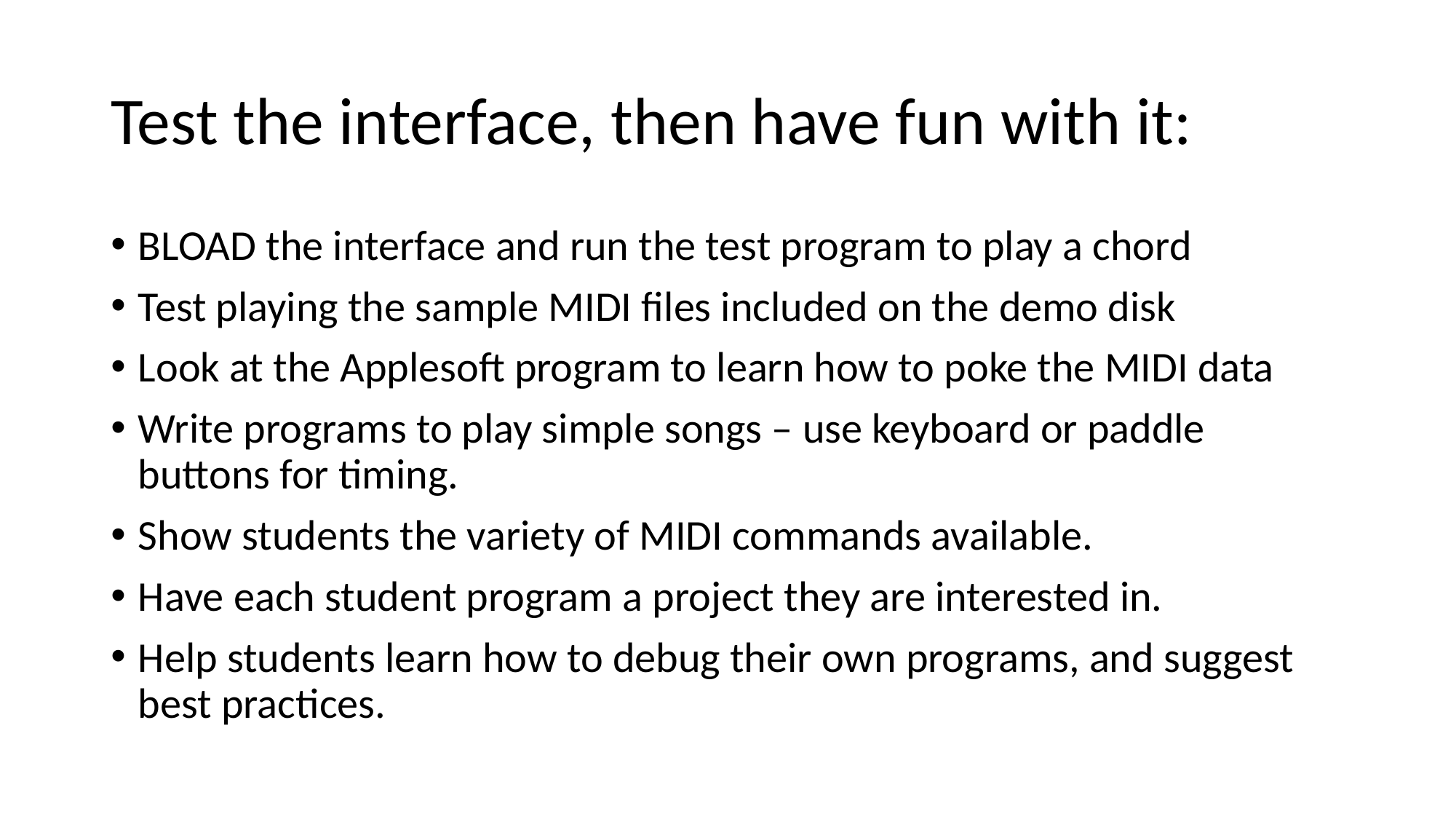

# Test the interface, then have fun with it:
BLOAD the interface and run the test program to play a chord
Test playing the sample MIDI files included on the demo disk
Look at the Applesoft program to learn how to poke the MIDI data
Write programs to play simple songs – use keyboard or paddle buttons for timing.
Show students the variety of MIDI commands available.
Have each student program a project they are interested in.
Help students learn how to debug their own programs, and suggest best practices.